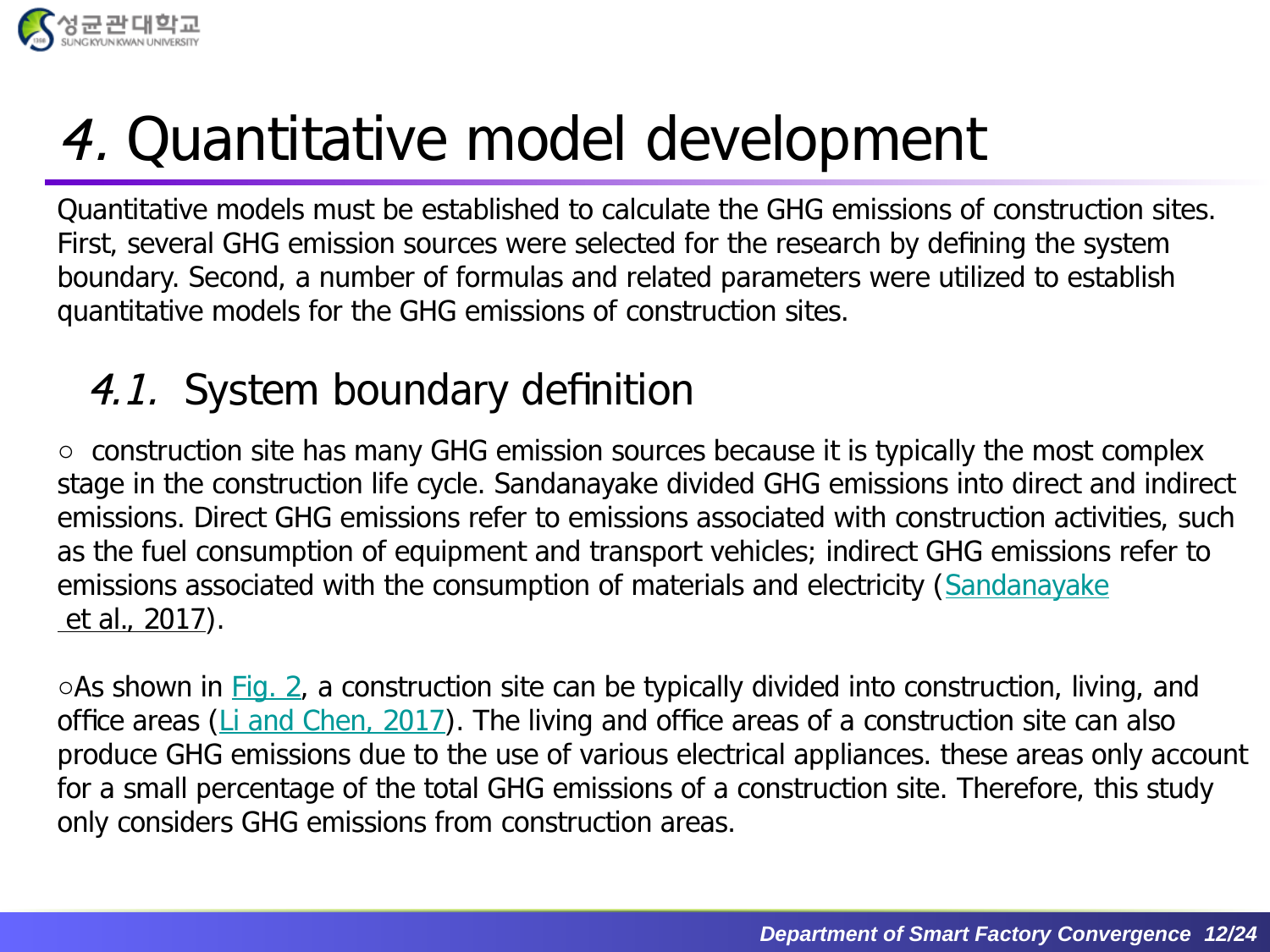

# 4. Quantitative model development
Quantitative models must be established to calculate the GHG emissions of construction sites. First, several GHG emission sources were selected for the research by defining the system boundary. Second, a number of formulas and related parameters were utilized to establish quantitative models for the GHG emissions of construction sites.
4.1.  System boundary definition
○  construction site has many GHG emission sources because it is typically the most complex stage in the construction life cycle. Sandanayake divided GHG emissions into direct and indirect emissions. Direct GHG emissions refer to emissions associated with construction activities, such as the fuel consumption of equipment and transport vehicles; indirect GHG emissions refer to emissions associated with the consumption of materials and electricity (Sandanayake et al., 2017).

○As shown in Fig. 2, a construction site can be typically divided into construction, living, and office areas (Li and Chen, 2017). The living and office areas of a construction site can also produce GHG emissions due to the use of various electrical appliances. these areas only account for a small percentage of the total GHG emissions of a construction site. Therefore, this study only considers GHG emissions from construction areas.